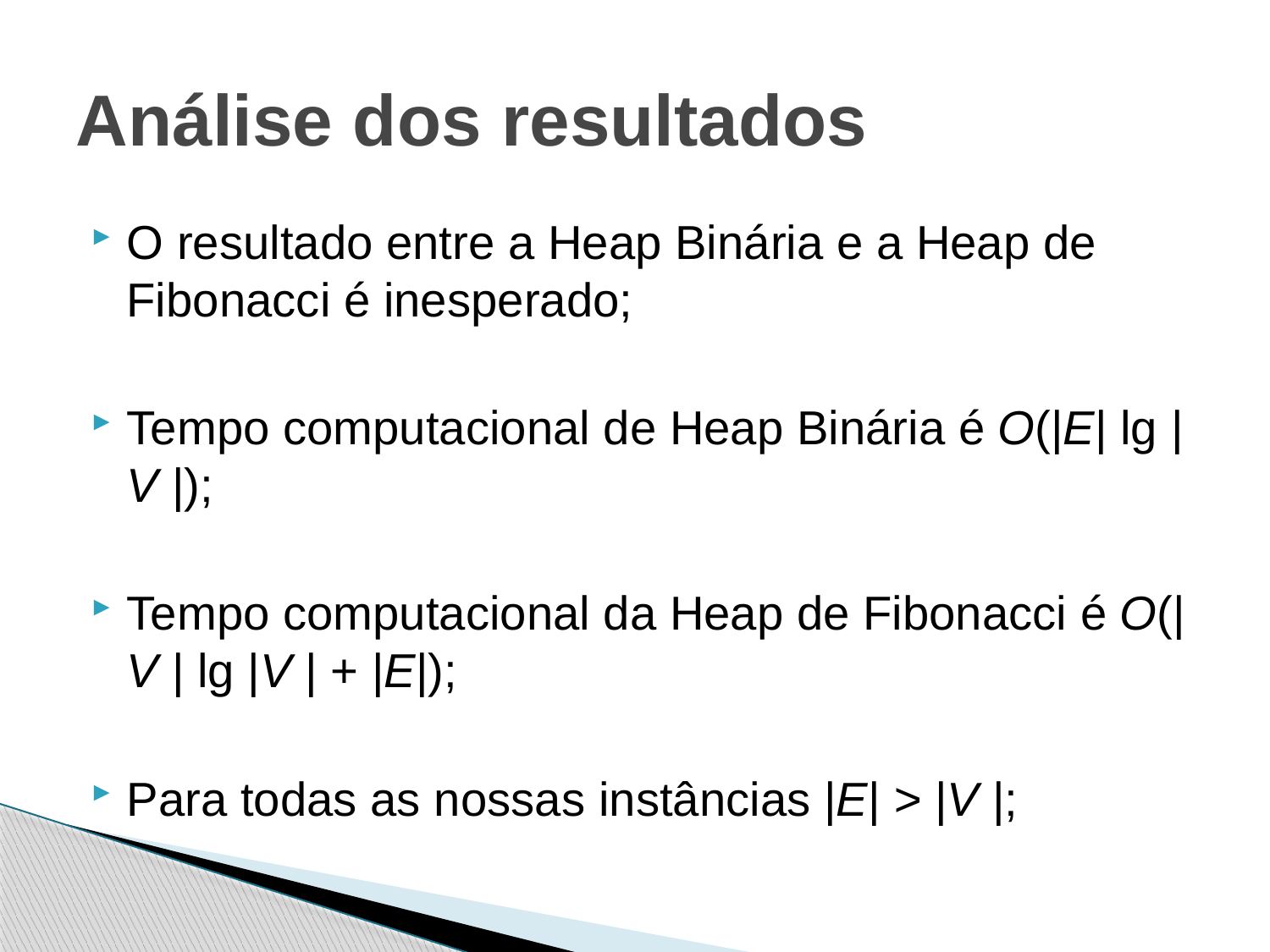

# Análise dos resultados
O resultado entre a Heap Binária e a Heap de Fibonacci é inesperado;

Tempo computacional de Heap Binária é O(|E| lg |V |);

Tempo computacional da Heap de Fibonacci é O(|V | lg |V | + |E|);

Para todas as nossas instâncias |E| > |V |;